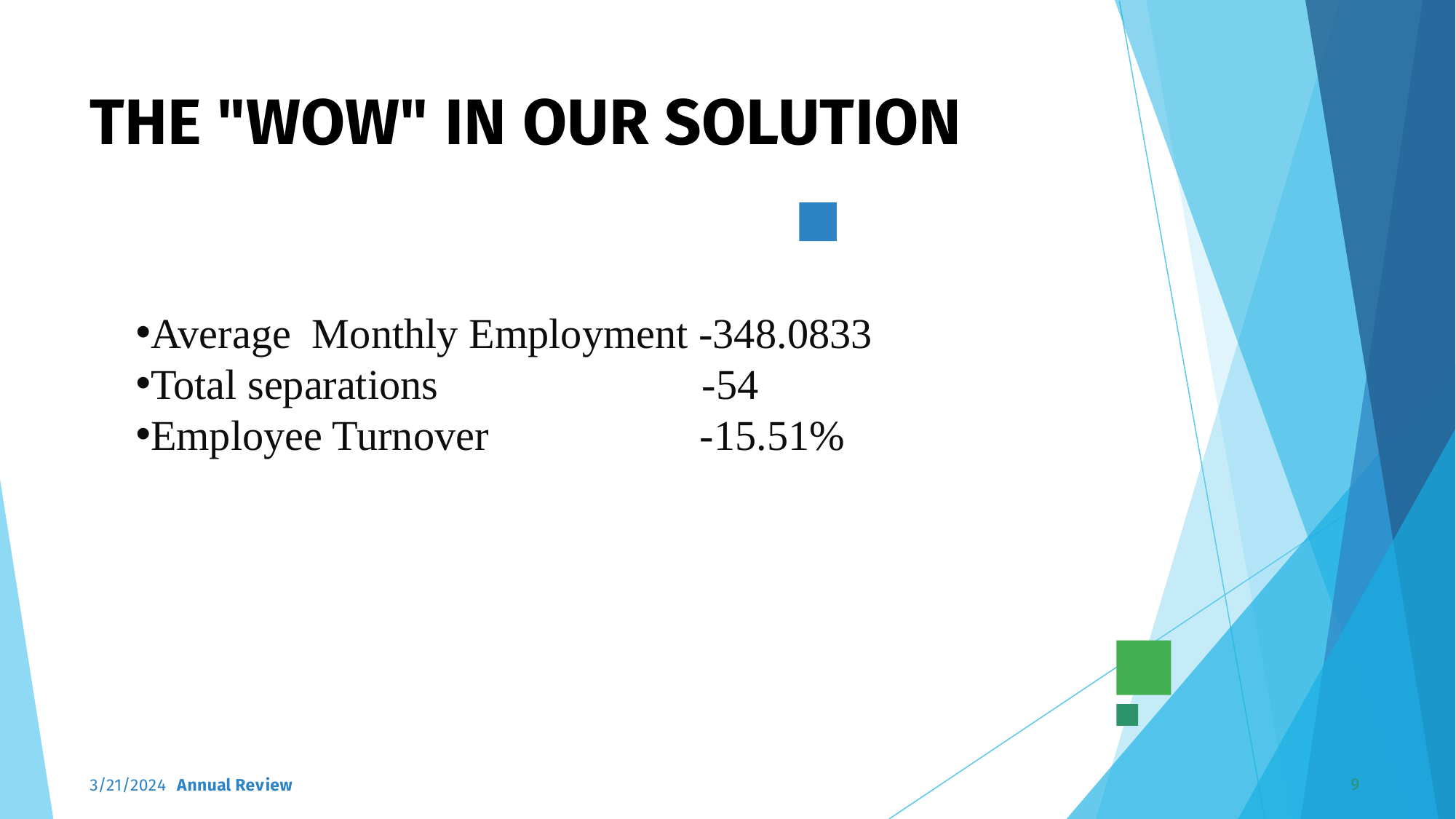

# THE "WOW" IN OUR SOLUTION

Average  Monthly Employment -348.0833
Total separations                         -54
Employee Turnover                    -15.51%

9
3/21/2024  Annual Review